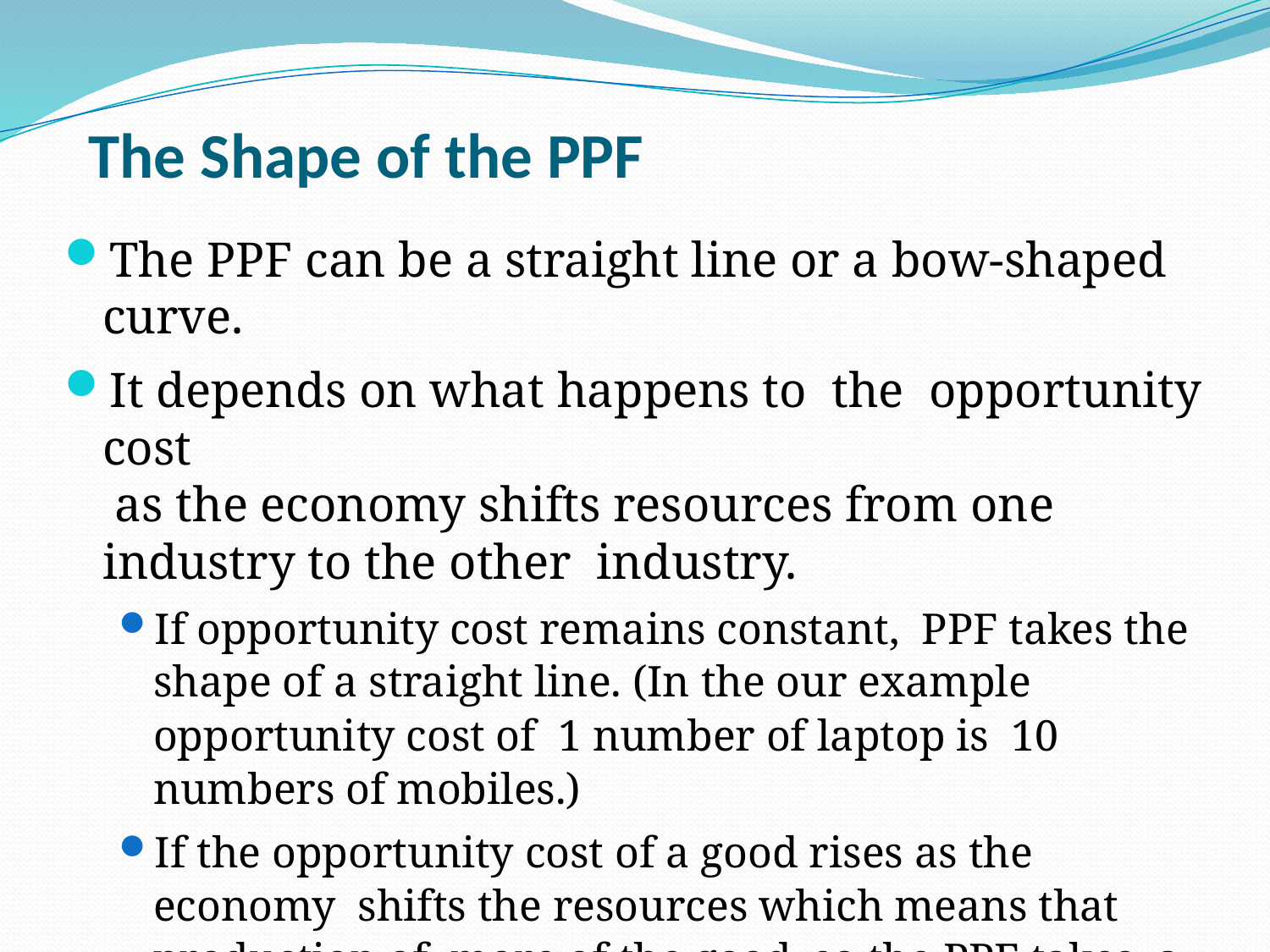

The Shape of the PPF
The PPF can be a straight line or a bow-shaped  curve.
It depends on what happens to  the  opportunity cost
 as the economy shifts resources from one industry to the other  industry.
If opportunity cost remains constant,  PPF takes the shape of a straight line. (In the our example opportunity cost of  1 number of laptop is  10 numbers of mobiles.)
If the opportunity cost of a good rises as the economy  shifts the resources which means that production of  more of the good, so the PPF takes  a  bow-shape.